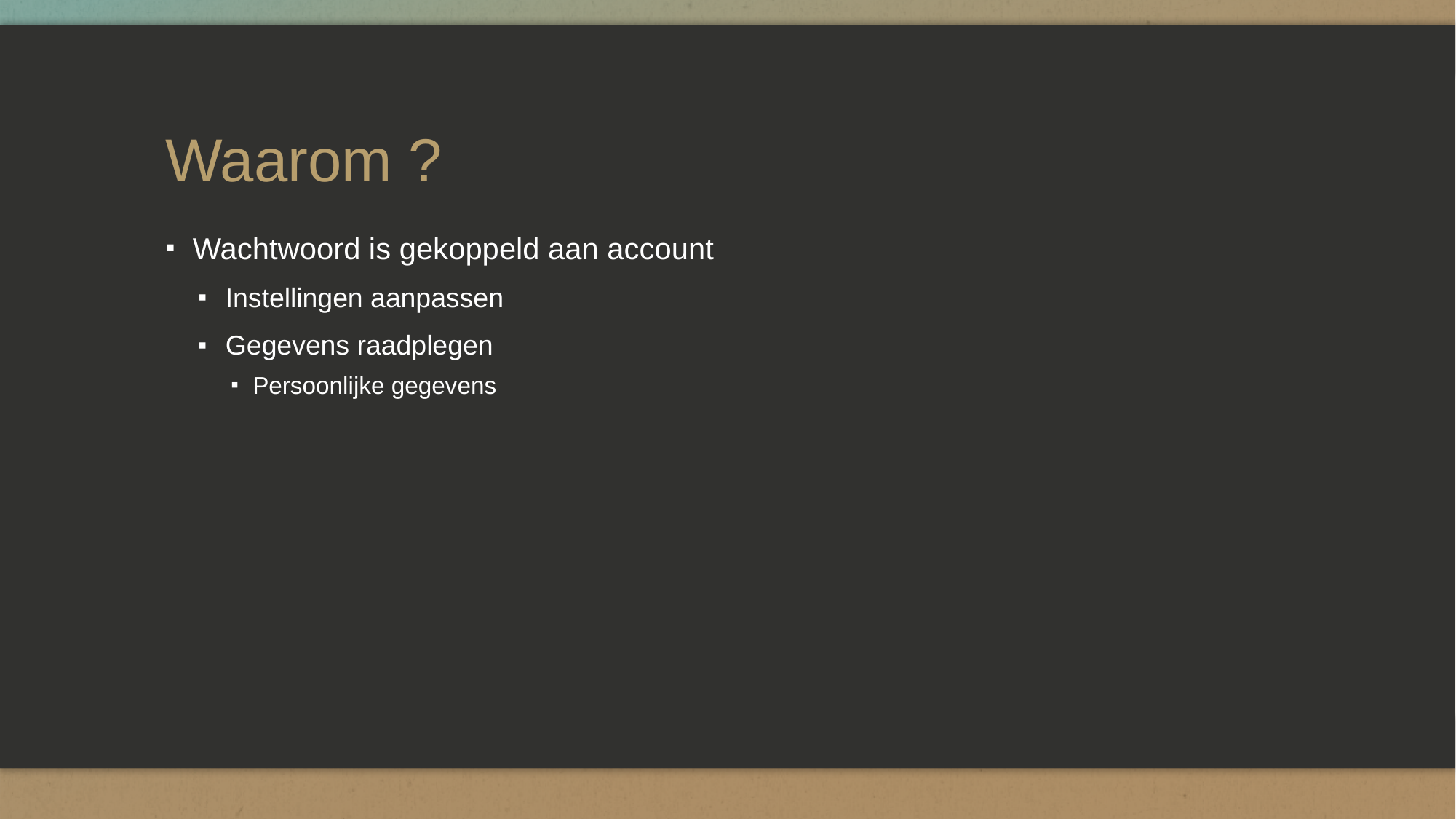

# Waarom ?
Wachtwoord is gekoppeld aan account
Instellingen aanpassen
Gegevens raadplegen
Persoonlijke gegevens